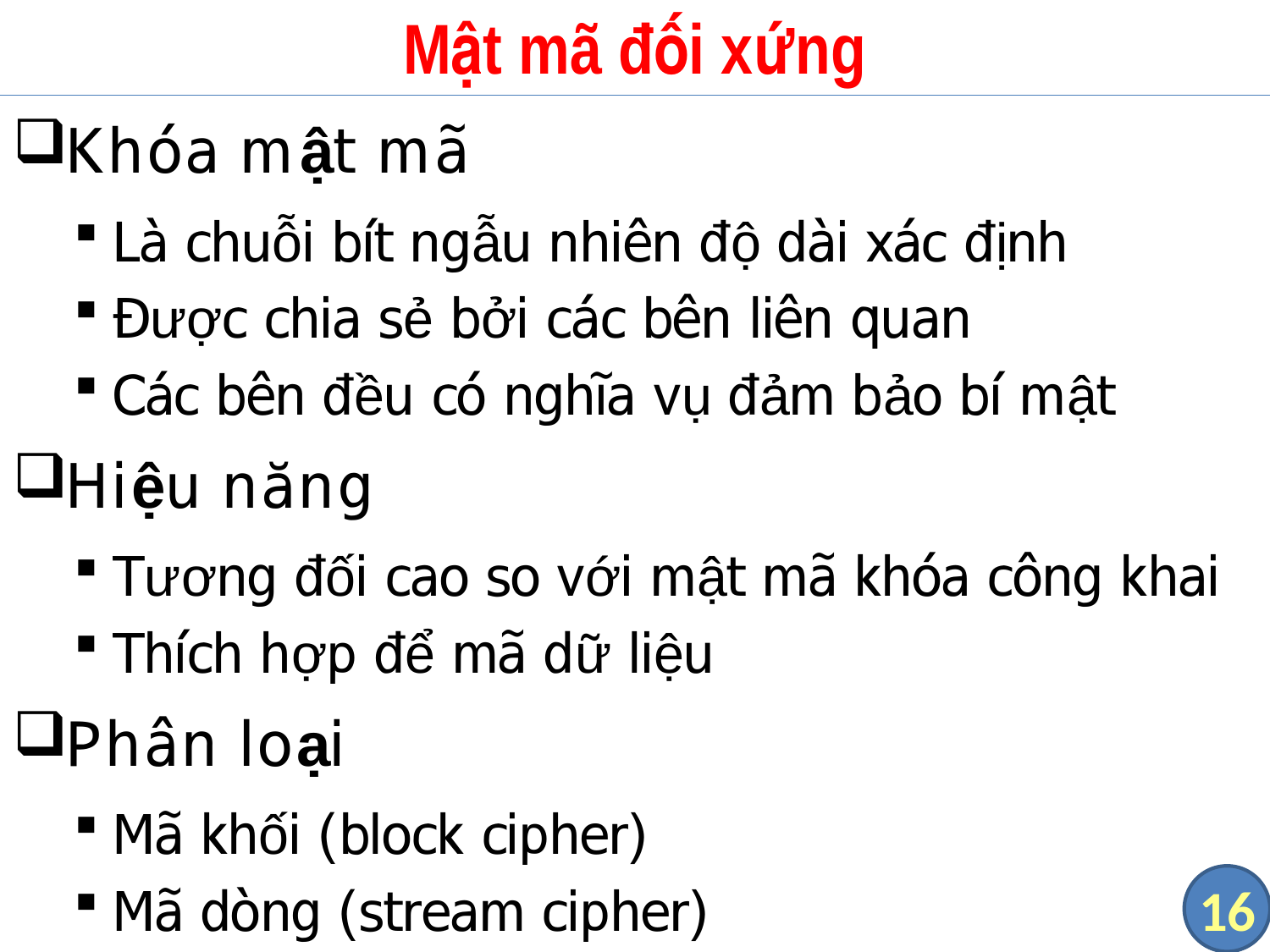

# Mật mã đối xứng
Khóa mật mã
Là chuỗi bít ngẫu nhiên độ dài xác định
Được chia sẻ bởi các bên liên quan
Các bên đều có nghĩa vụ đảm bảo bí mật
Hiệu năng
Tương đối cao so với mật mã khóa công khai
Thích hợp để mã dữ liệu
Phân loại
Mã khối (block cipher)
Mã dòng (stream cipher)
16